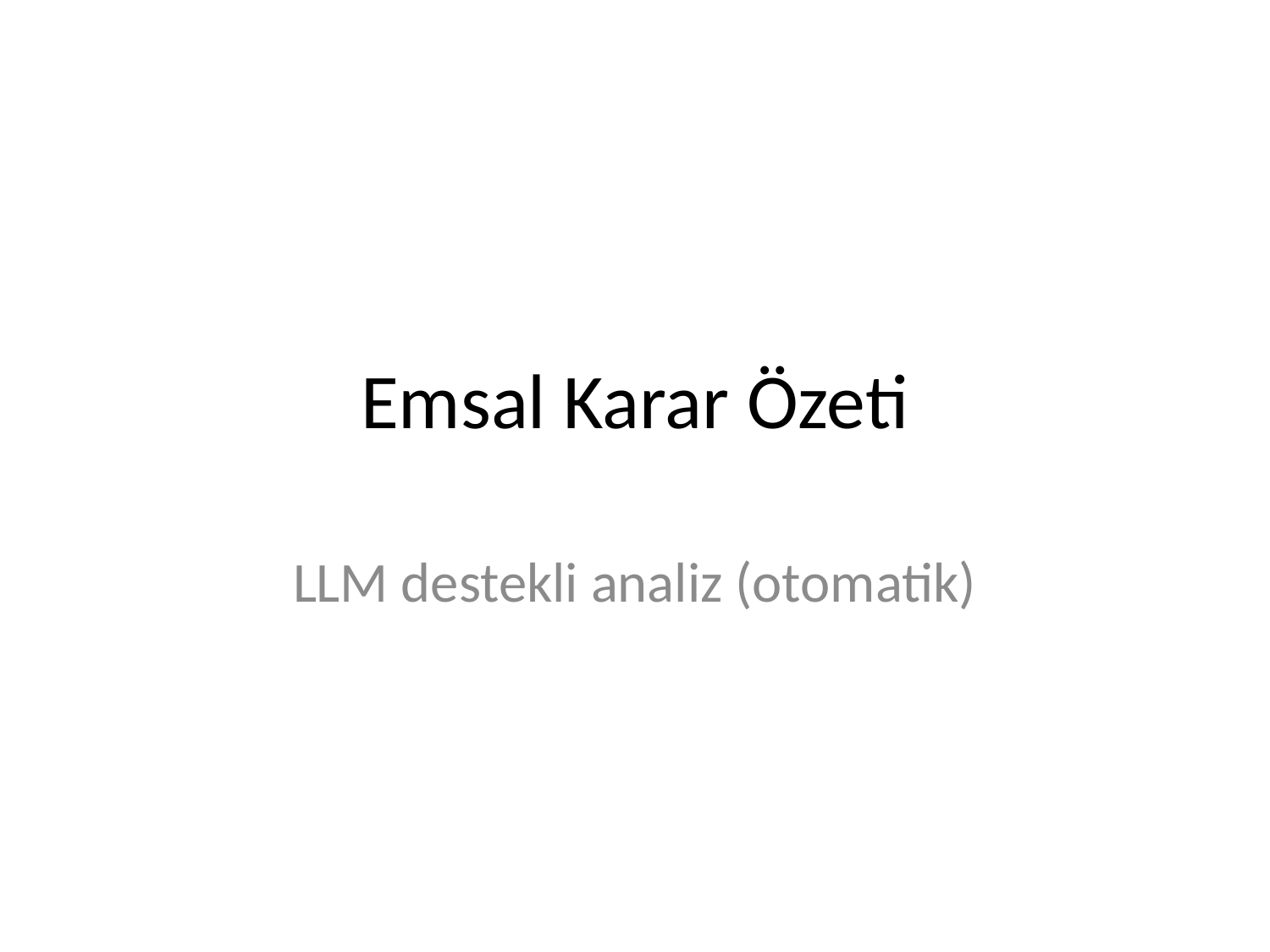

# Emsal Karar Özeti
LLM destekli analiz (otomatik)